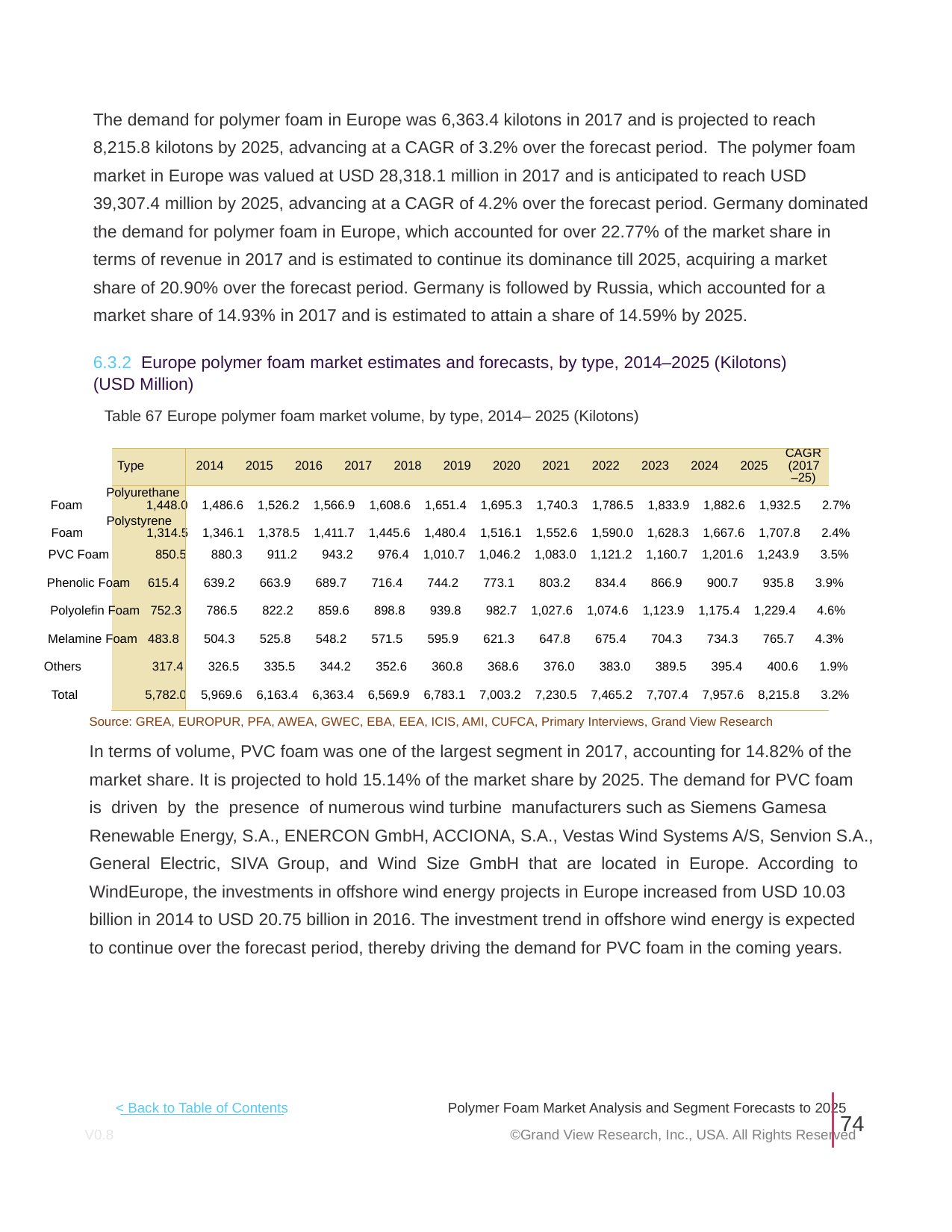

The demand for polymer foam in Europe was 6,363.4 kilotons in 2017 and is projected to reach
8,215.8 kilotons by 2025, advancing at a CAGR of 3.2% over the forecast period.  The polymer foam
market in Europe was valued at USD 28,318.1 million in 2017 and is anticipated to reach USD
39,307.4 million by 2025, advancing at a CAGR of 4.2% over the forecast period. Germany dominated
the demand for polymer foam in Europe, which accounted for over 22.77% of the market share in
terms of revenue in 2017 and is estimated to continue its dominance till 2025, acquiring a market
share of 20.90% over the forecast period. Germany is followed by Russia, which accounted for a
market share of 14.93% in 2017 and is estimated to attain a share of 14.59% by 2025.
6.3.2  Europe polymer foam market estimates and forecasts, by type, 2014–2025 (Kilotons)
(USD Million)
Table 67 Europe polymer foam market volume, by type, 2014– 2025 (Kilotons)
CAGR

Type
2014
2015
2016
2017
2018
2019
2020
2021
2022
2023
2024
2025
(2017

–25)

Polyurethane

Foam                  1,448.0    1,486.6    1,526.2    1,566.9    1,608.6    1,651.4    1,695.3    1,740.3    1,786.5    1,833.9    1,882.6    1,932.5      2.7%

Polystyrene

Foam                  1,314.5    1,346.1    1,378.5    1,411.7    1,445.6    1,480.4    1,516.1    1,552.6    1,590.0    1,628.3    1,667.6    1,707.8      2.4%

PVC Foam             850.5       880.3       911.2       943.2       976.4    1,010.7    1,046.2    1,083.0    1,121.2    1,160.7    1,201.6    1,243.9      3.5%

Phenolic Foam     615.4       639.2       663.9       689.7       716.4       744.2       773.1       803.2       834.4       866.9       900.7       935.8      3.9%

Polyolefin Foam   752.3       786.5       822.2       859.6       898.8       939.8       982.7    1,027.6    1,074.6    1,123.9    1,175.4    1,229.4      4.6%

Melamine Foam   483.8       504.3       525.8       548.2       571.5       595.9       621.3       647.8       675.4       704.3       734.3       765.7      4.3%

Others                    317.4       326.5       335.5       344.2       352.6       360.8       368.6       376.0       383.0       389.5       395.4       400.6      1.9%

Total                   5,782.0    5,969.6    6,163.4    6,363.4    6,569.9    6,783.1    7,003.2    7,230.5    7,465.2    7,707.4    7,957.6    8,215.8      3.2%

Source: GREA, EUROPUR, PFA, AWEA, GWEC, EBA, EEA, ICIS, AMI, CUFCA, Primary Interviews, Grand View Research
In terms of volume, PVC foam was one of the largest segment in 2017, accounting for 14.82% of the
market share. It is projected to hold 15.14% of the market share by 2025. The demand for PVC foam
is  driven  by  the  presence  of numerous wind turbine  manufacturers such as Siemens Gamesa
Renewable Energy, S.A., ENERCON GmbH, ACCIONA, S.A., Vestas Wind Systems A/S, Senvion S.A.,
General  Electric,  SIVA  Group,  and  Wind  Size  GmbH  that  are  located  in  Europe.  According  to
WindEurope, the investments in offshore wind energy projects in Europe increased from USD 10.03
billion in 2014 to USD 20.75 billion in 2016. The investment trend in offshore wind energy is expected
to continue over the forecast period, thereby driving the demand for PVC foam in the coming years.

< Back to Table of Contents
Polymer Foam Market Analysis and Segment Forecasts to 2025
74

V0.8                                                                                                     ©Grand View Research, Inc., USA. All Rights Reserved